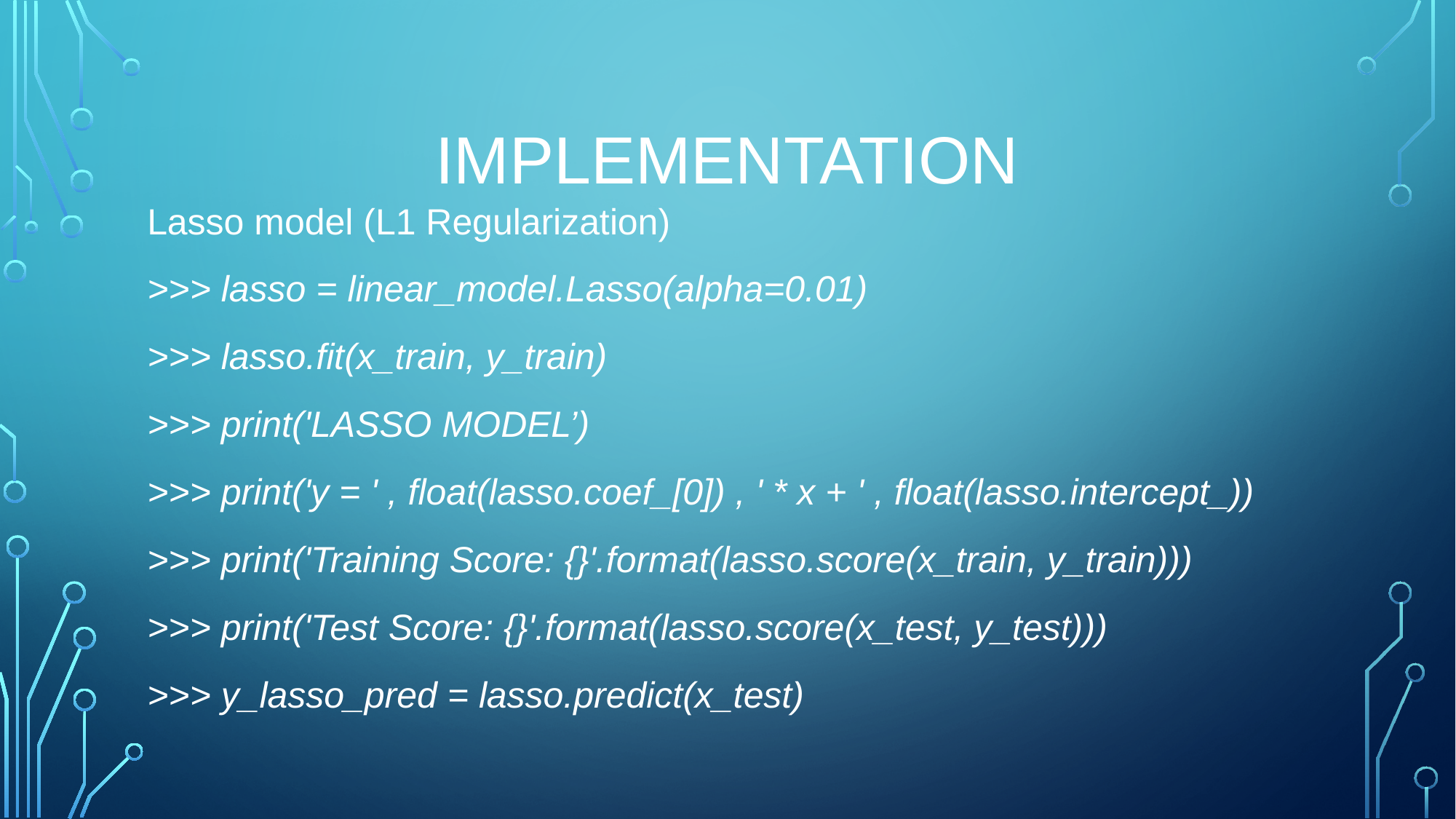

# implementation
Lasso model (L1 Regularization)
>>> lasso = linear_model.Lasso(alpha=0.01)
>>> lasso.fit(x_train, y_train)
>>> print('LASSO MODEL’)
>>> print('y = ' , float(lasso.coef_[0]) , ' * x + ' , float(lasso.intercept_))
>>> print('Training Score: {}'.format(lasso.score(x_train, y_train)))
>>> print('Test Score: {}'.format(lasso.score(x_test, y_test)))
>>> y_lasso_pred = lasso.predict(x_test)